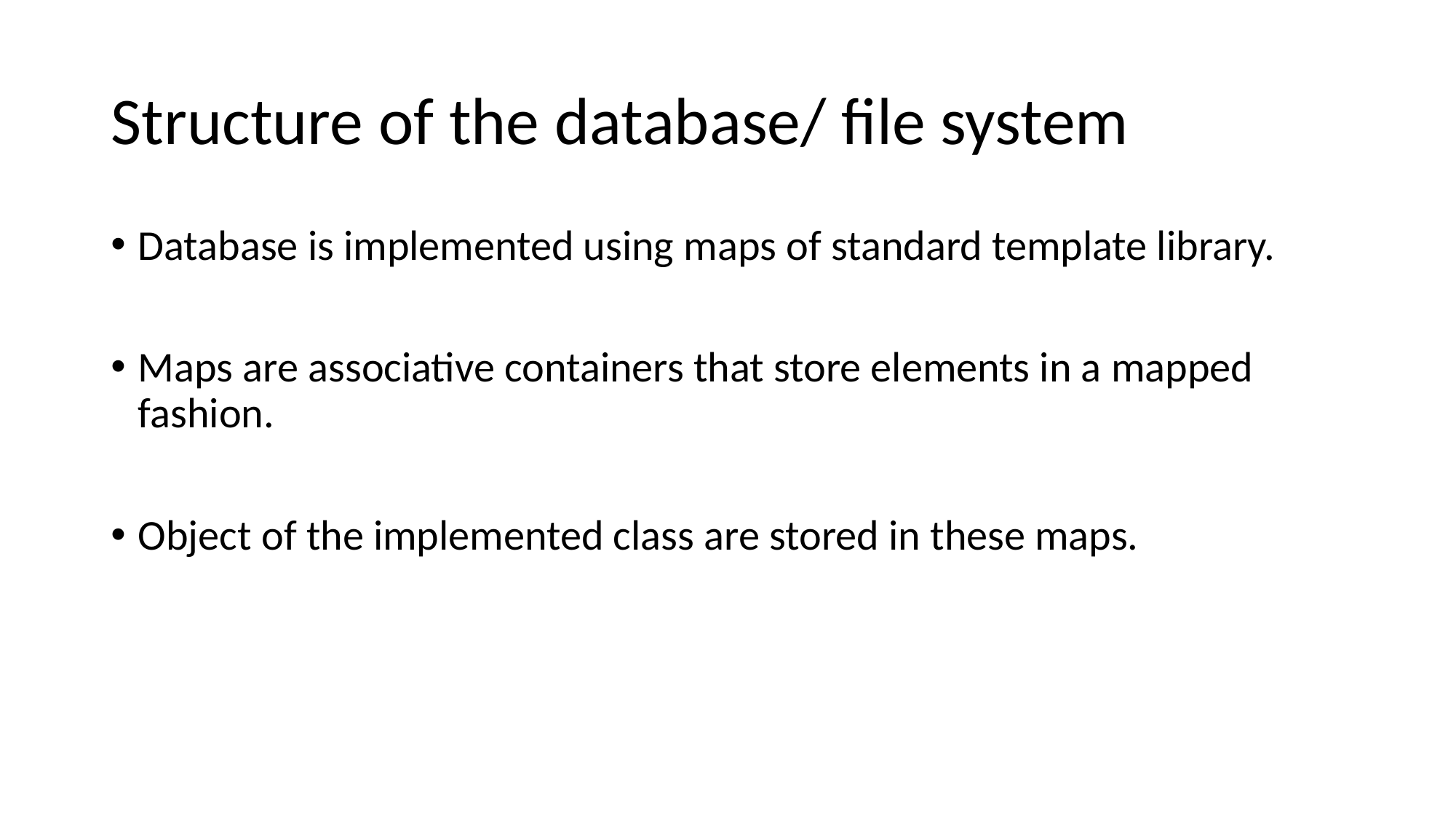

# Structure of the database/ file system
Database is implemented using maps of standard template library.

Maps are associative containers that store elements in a mapped fashion.

Object of the implemented class are stored in these maps.